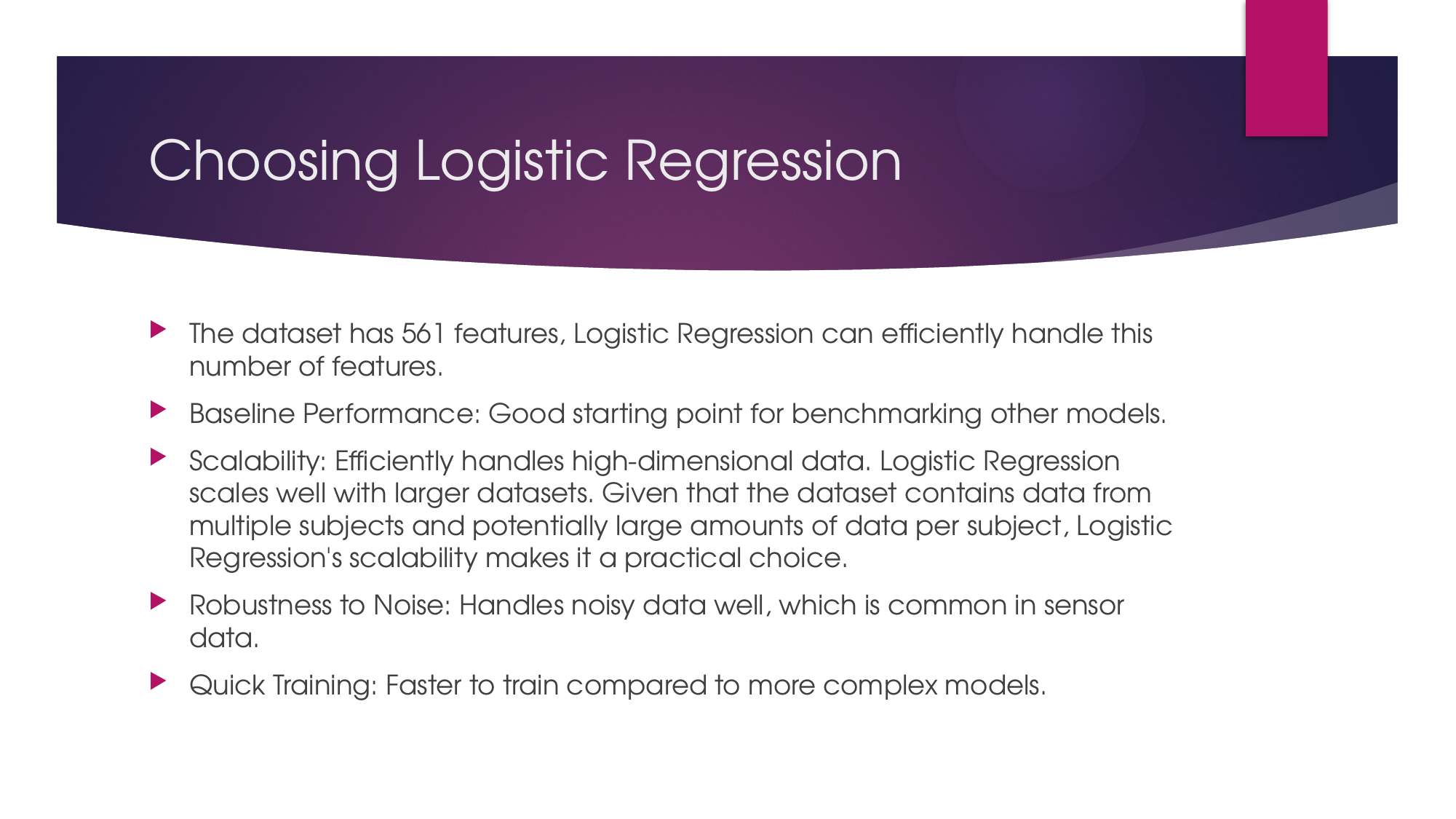

# Choosing Logistic Regression
The dataset has 561 features, Logistic Regression can efficiently handle this number of features.
Baseline Performance: Good starting point for benchmarking other models.
Scalability: Efficiently handles high-dimensional data. Logistic Regression scales well with larger datasets. Given that the dataset contains data from multiple subjects and potentially large amounts of data per subject, Logistic Regression's scalability makes it a practical choice.
Robustness to Noise: Handles noisy data well, which is common in sensor data.
Quick Training: Faster to train compared to more complex models.